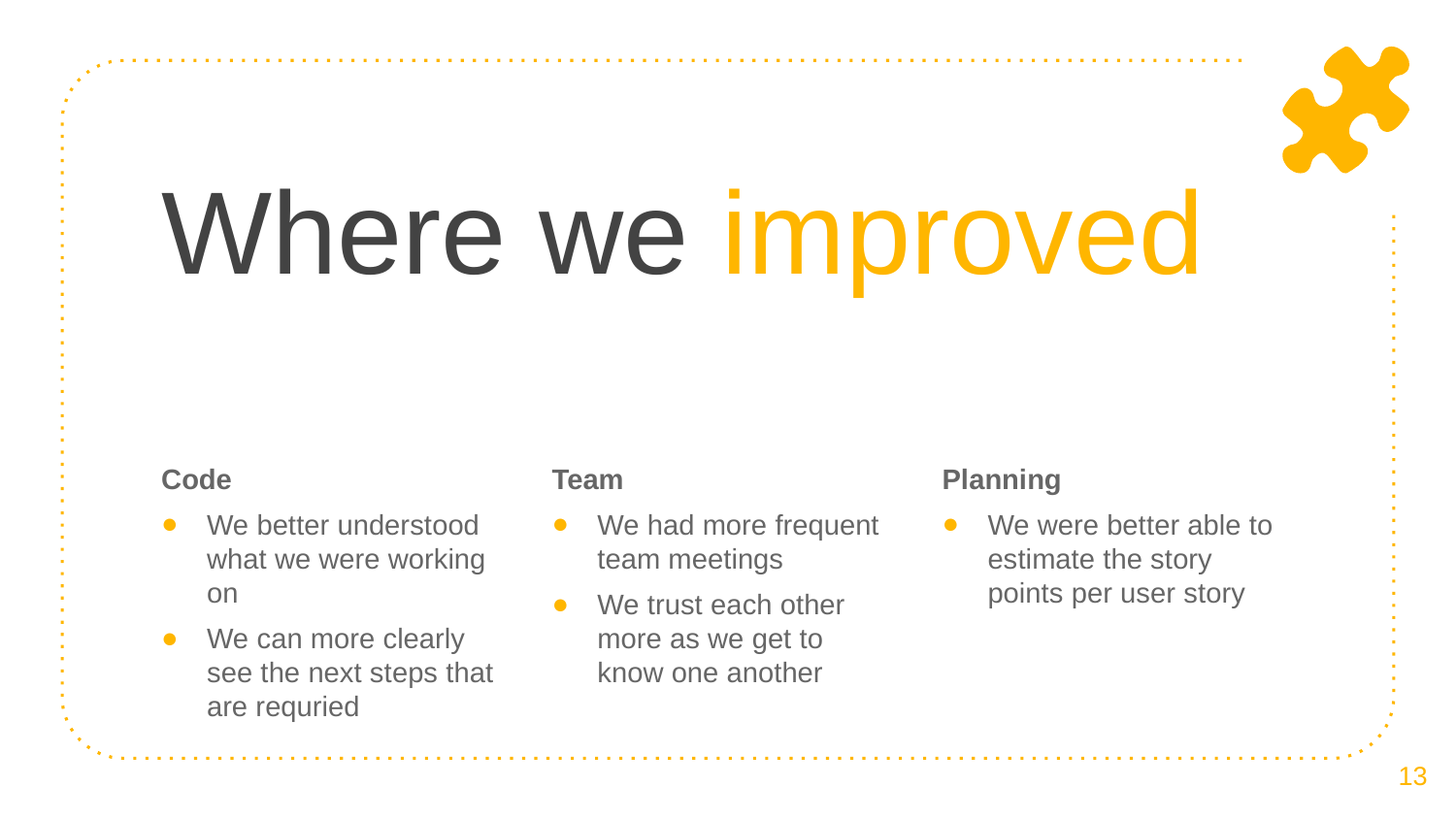

# Where we improved
Code
We better understood what we were working on
We can more clearly see the next steps that are requried
Team
We had more frequent team meetings
We trust each other more as we get to know one another
Planning
We were better able to estimate the story points per user story

13